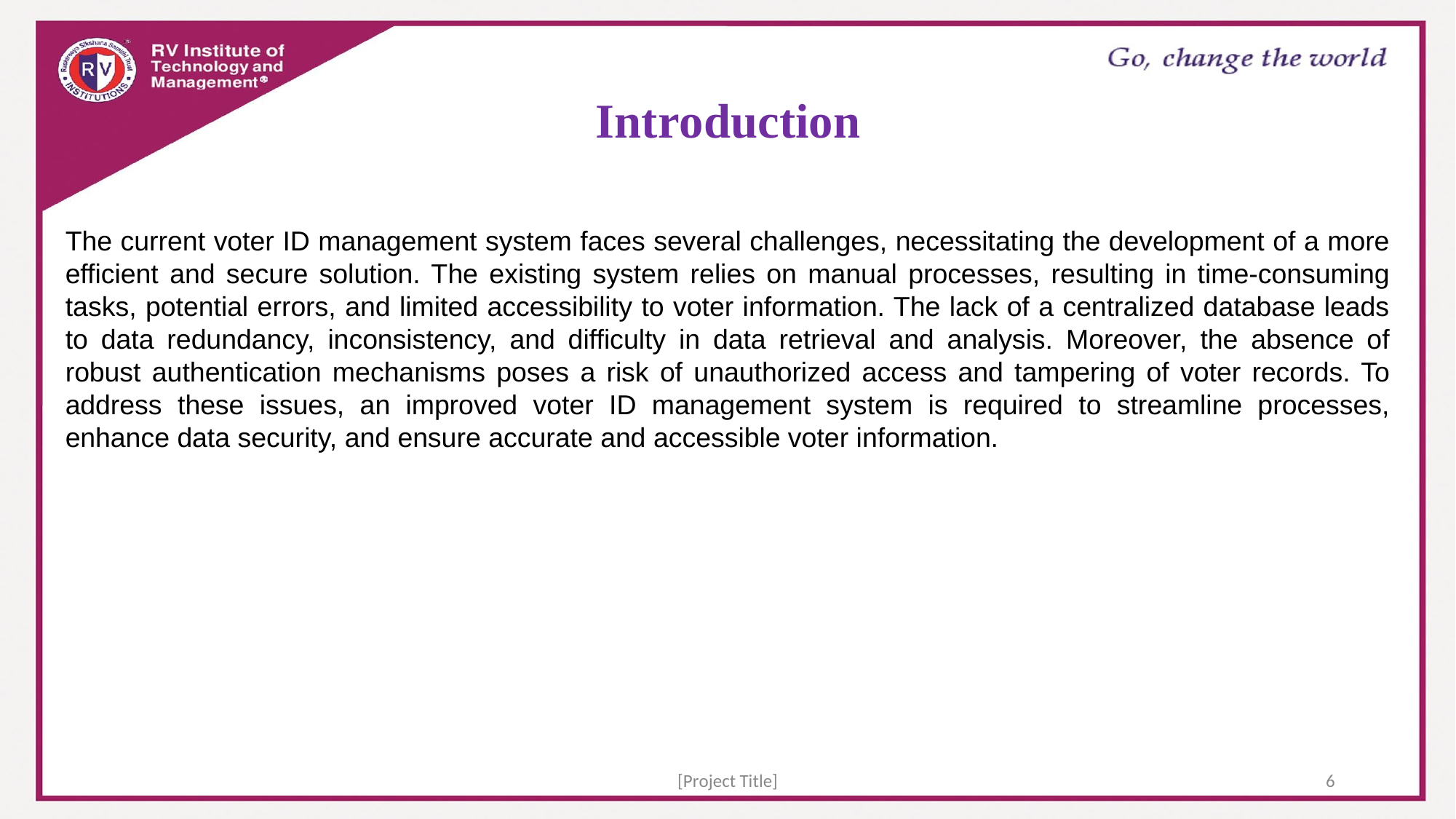

# Introduction
The current voter ID management system faces several challenges, necessitating the development of a more efficient and secure solution. The existing system relies on manual processes, resulting in time-consuming tasks, potential errors, and limited accessibility to voter information. The lack of a centralized database leads to data redundancy, inconsistency, and difficulty in data retrieval and analysis. Moreover, the absence of robust authentication mechanisms poses a risk of unauthorized access and tampering of voter records. To address these issues, an improved voter ID management system is required to streamline processes, enhance data security, and ensure accurate and accessible voter information.
[Project Title]
6